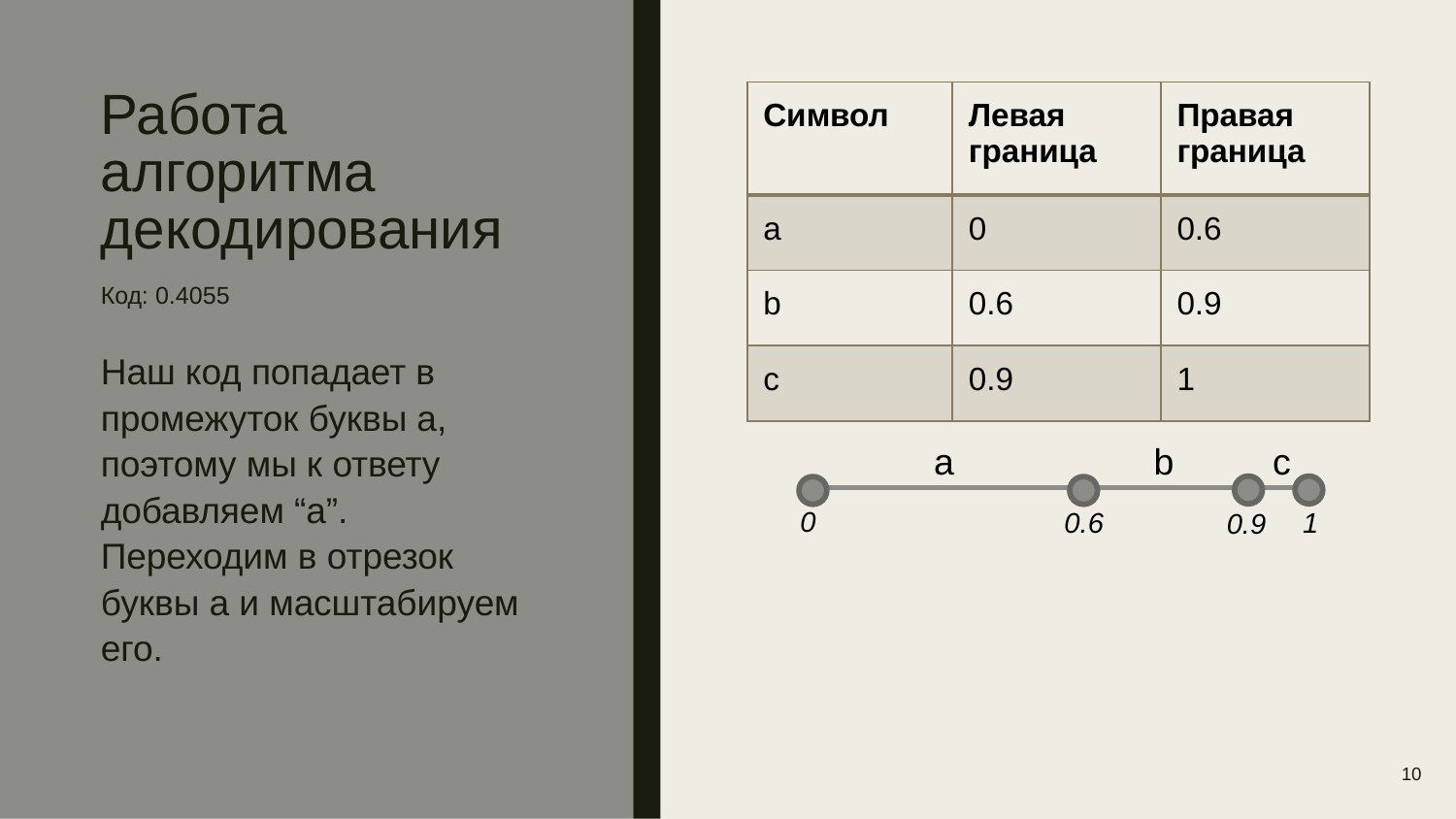

# Работа алгоритма декодирования
| Символ | Левая граница | Правая граница |
| --- | --- | --- |
| a | 0 | 0.6 |
| b | 0.6 | 0.9 |
| c | 0.9 | 1 |
Код: 0.4055
Наш код попадает в промежуток буквы а, поэтому мы к ответу добавляем “а”. Переходим в отрезок буквы а и масштабируем его.
c
a
b

0
0.6
1
0.9
10